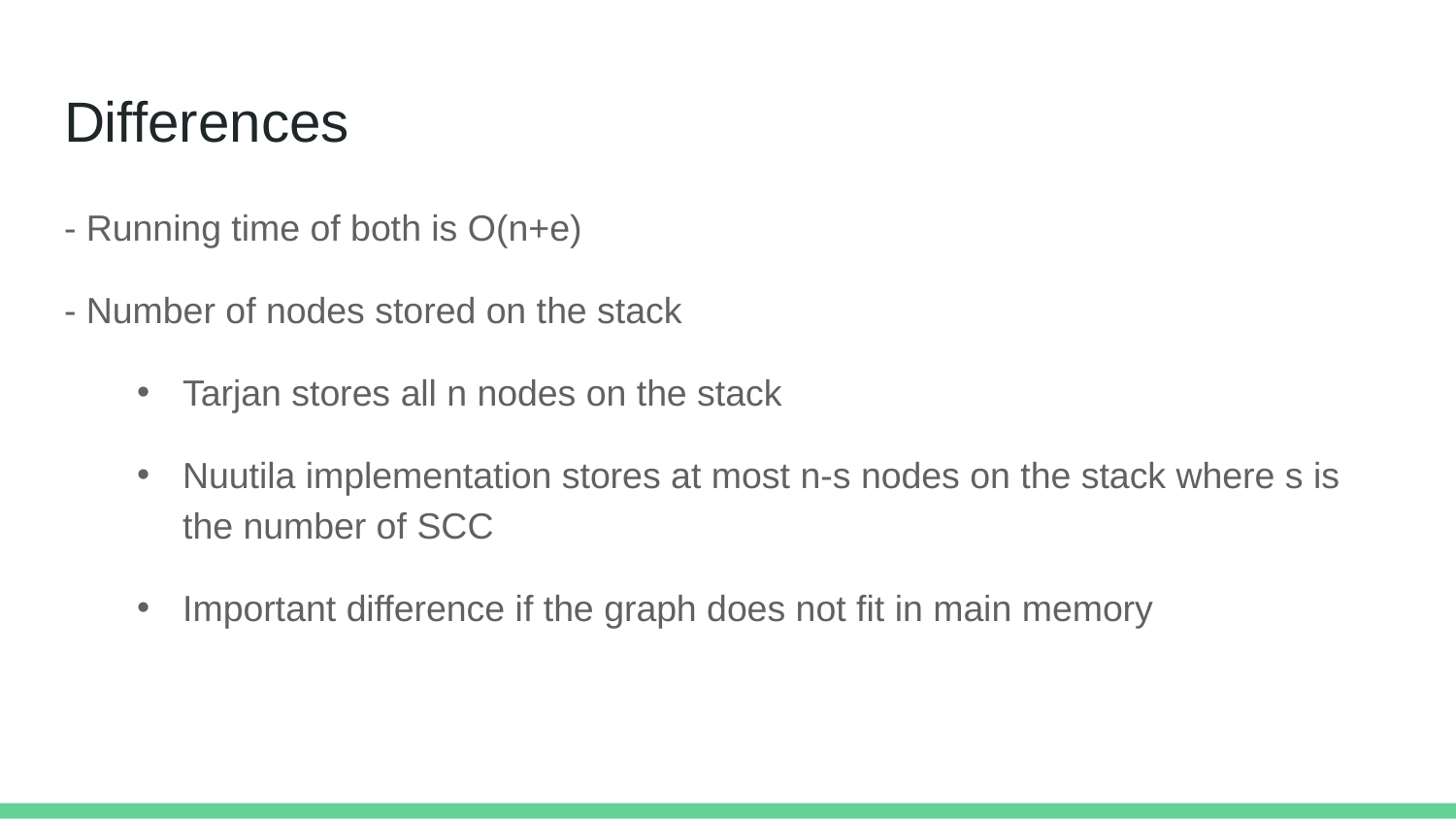

# Differences
- Running time of both is O(n+e)
- Number of nodes stored on the stack
Tarjan stores all n nodes on the stack
Nuutila implementation stores at most n-s nodes on the stack where s is the number of SCC
Important difference if the graph does not fit in main memory